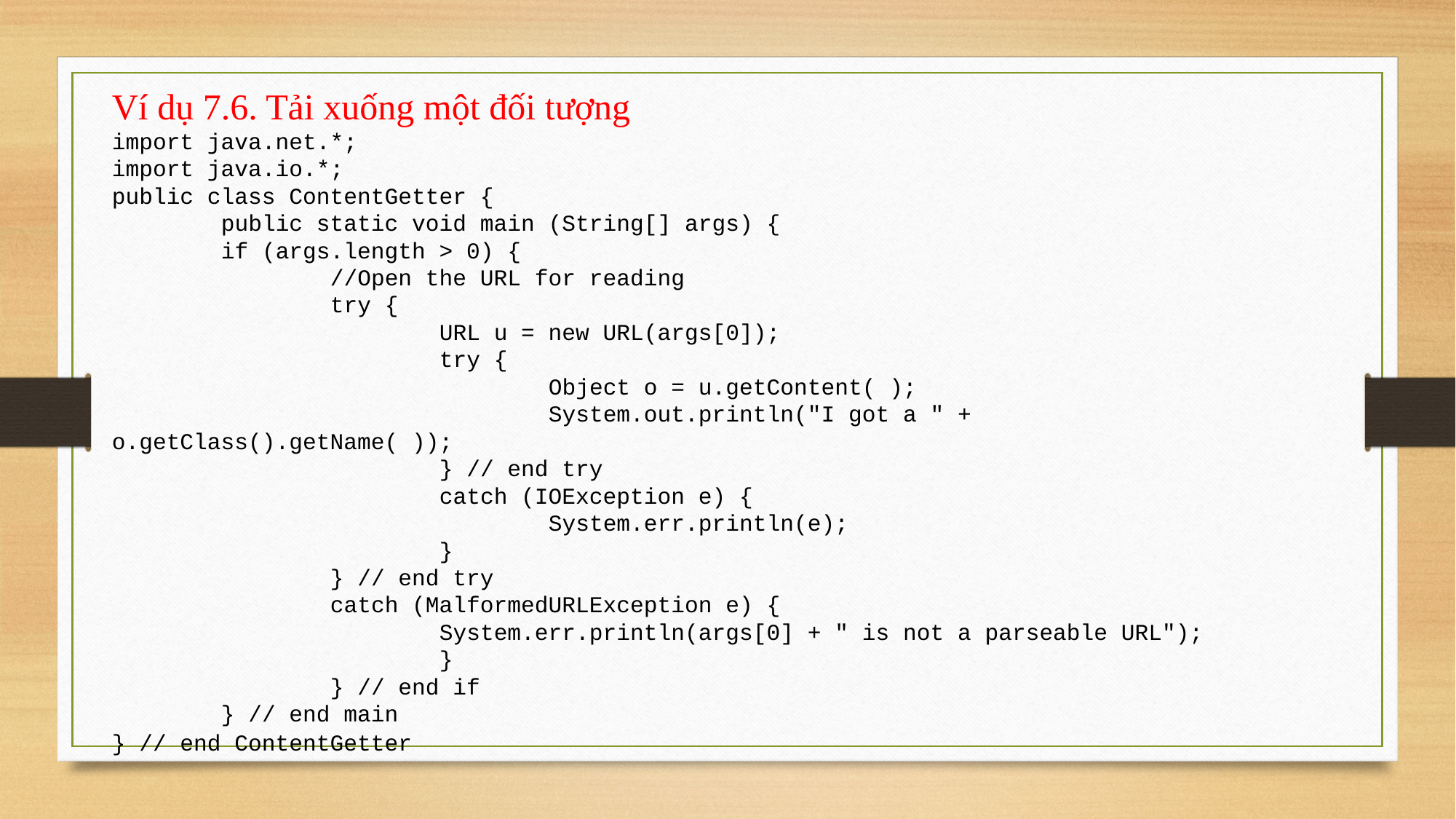

Ví dụ 7.6. Tải xuống một đối tượng
import java.net.*;
import java.io.*;
public class ContentGetter {
	public static void main (String[] args) {
	if (args.length > 0) {
		//Open the URL for reading
		try {
			URL u = new URL(args[0]);
			try {
				Object o = u.getContent( );
				System.out.println("I got a " + o.getClass().getName( ));
			} // end try
			catch (IOException e) {
				System.err.println(e);
			}
		} // end try
		catch (MalformedURLException e) {
			System.err.println(args[0] + " is not a parseable URL");
			}
		} // end if
	} // end main
} // end ContentGetter